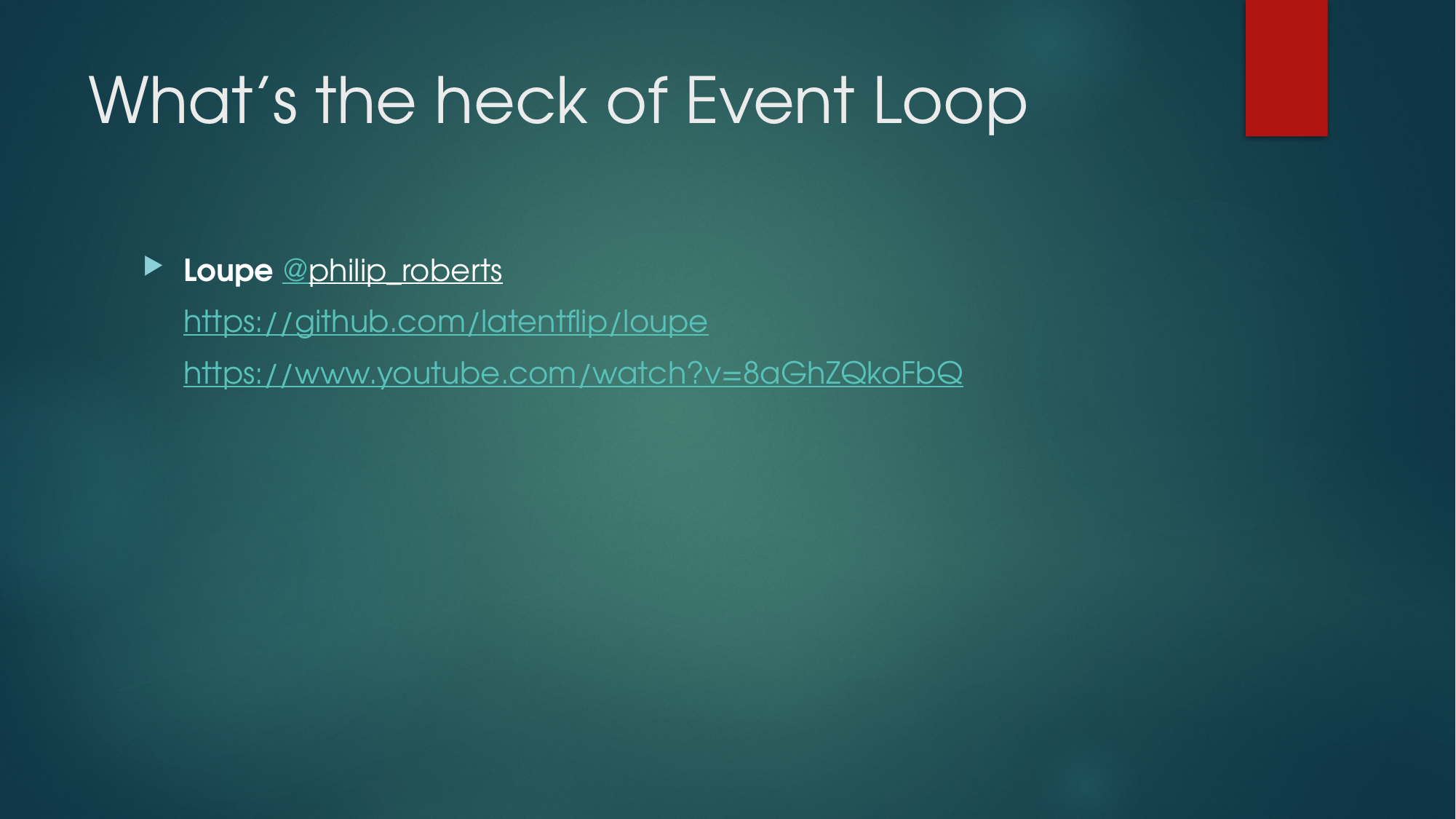

# What’s the heck of Event Loop
Loupe @philip_roberts
	https://github.com/latentflip/loupe
	https://www.youtube.com/watch?v=8aGhZQkoFbQ